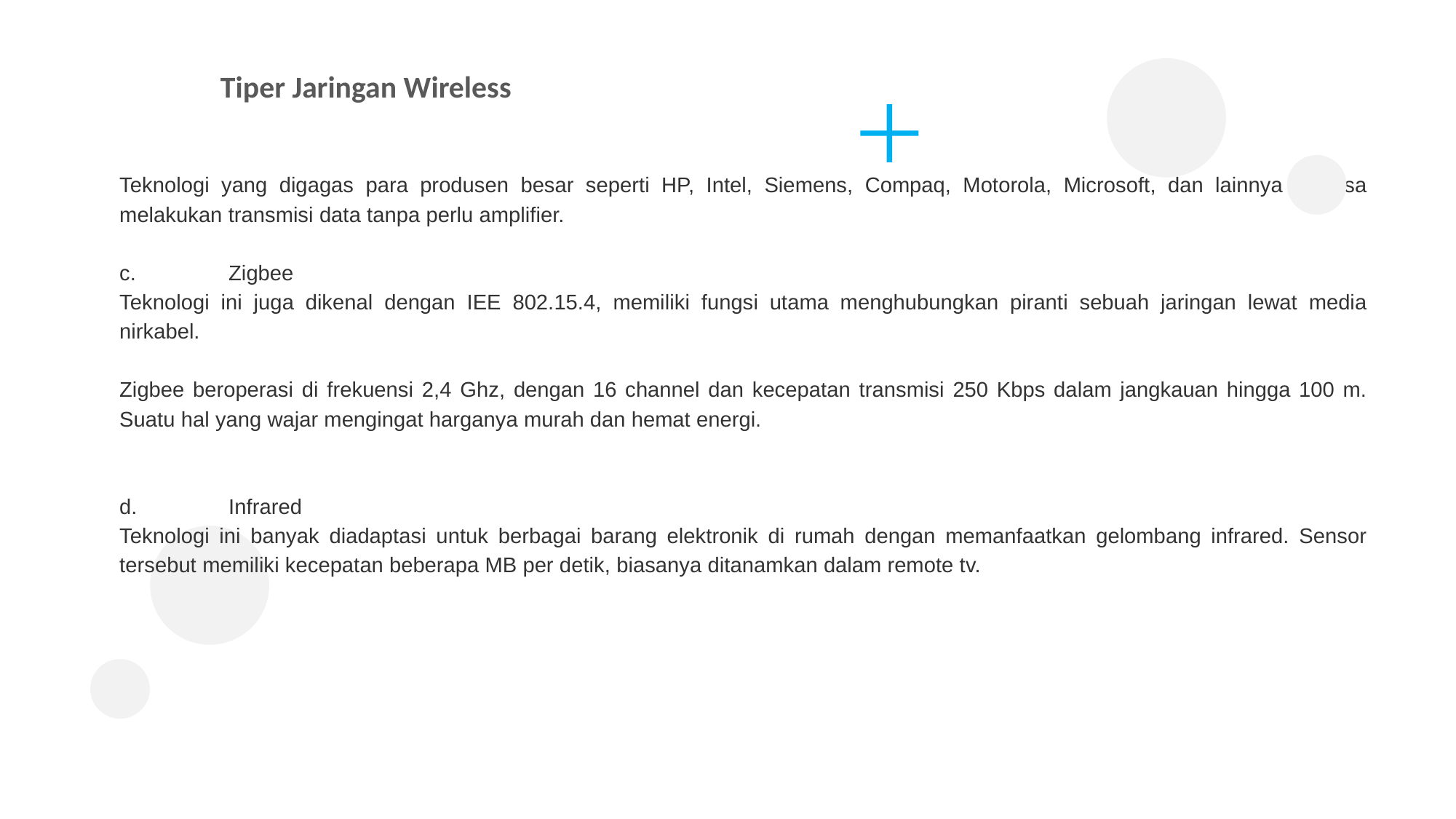

Tiper Jaringan Wireless

Teknologi yang digagas para produsen besar seperti HP, Intel, Siemens, Compaq, Motorola, Microsoft, dan lainnya ini bisa melakukan transmisi data tanpa perlu amplifier.

c.	Zigbee
Teknologi ini juga dikenal dengan IEE 802.15.4, memiliki fungsi utama menghubungkan piranti sebuah jaringan lewat media nirkabel.

Zigbee beroperasi di frekuensi 2,4 Ghz, dengan 16 channel dan kecepatan transmisi 250 Kbps dalam jangkauan hingga 100 m. Suatu hal yang wajar mengingat harganya murah dan hemat energi.

d.	Infrared
Teknologi ini banyak diadaptasi untuk berbagai barang elektronik di rumah dengan memanfaatkan gelombang infrared. Sensor tersebut memiliki kecepatan beberapa MB per detik, biasanya ditanamkan dalam remote tv.